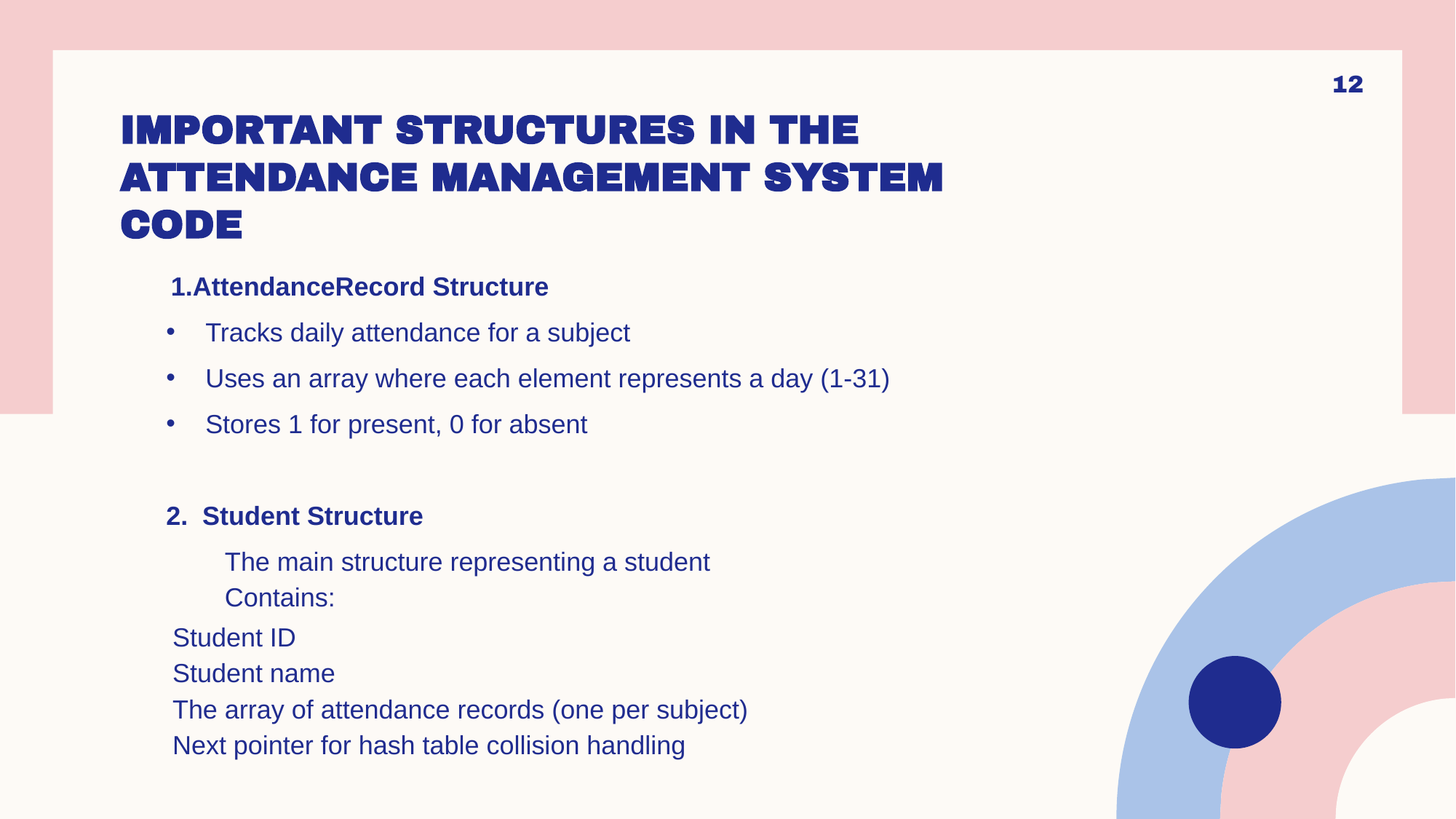

12
# Important Structures in the Attendance Management System Code
       1.AttendanceRecord Structure
Tracks daily attendance for a subject
Uses an array where each element represents a day (1-31)
Stores 1 for present, 0 for absent

2.  Student Structure
	The main structure representing a student
	Contains:
		Student ID
		Student name
		The array of attendance records (one per subject)
		Next pointer for hash table collision handling